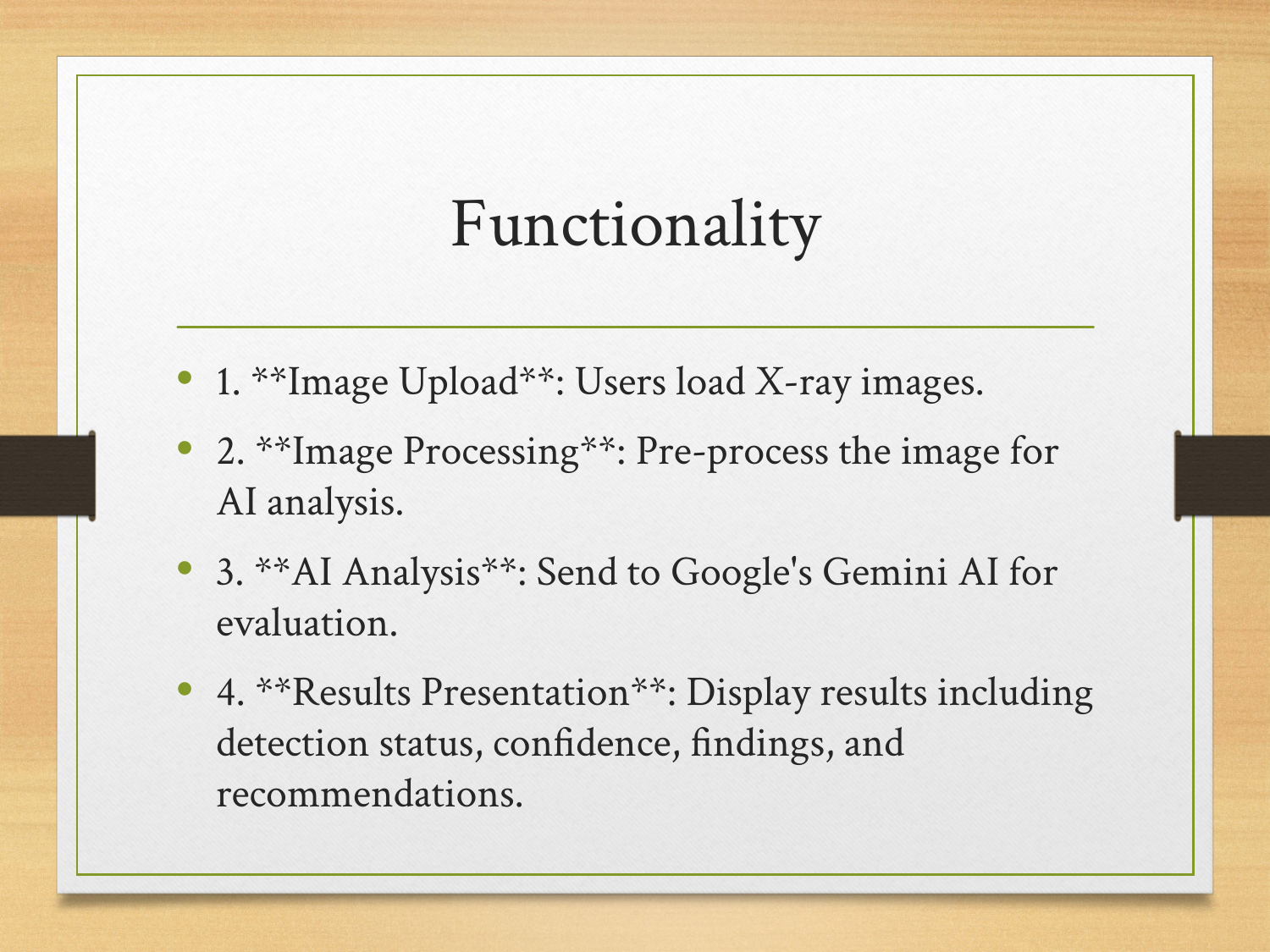

# Functionality
1. **Image Upload**: Users load X-ray images.
2. **Image Processing**: Pre-process the image for AI analysis.
3. **AI Analysis**: Send to Google's Gemini AI for evaluation.
4. **Results Presentation**: Display results including detection status, confidence, findings, and recommendations.